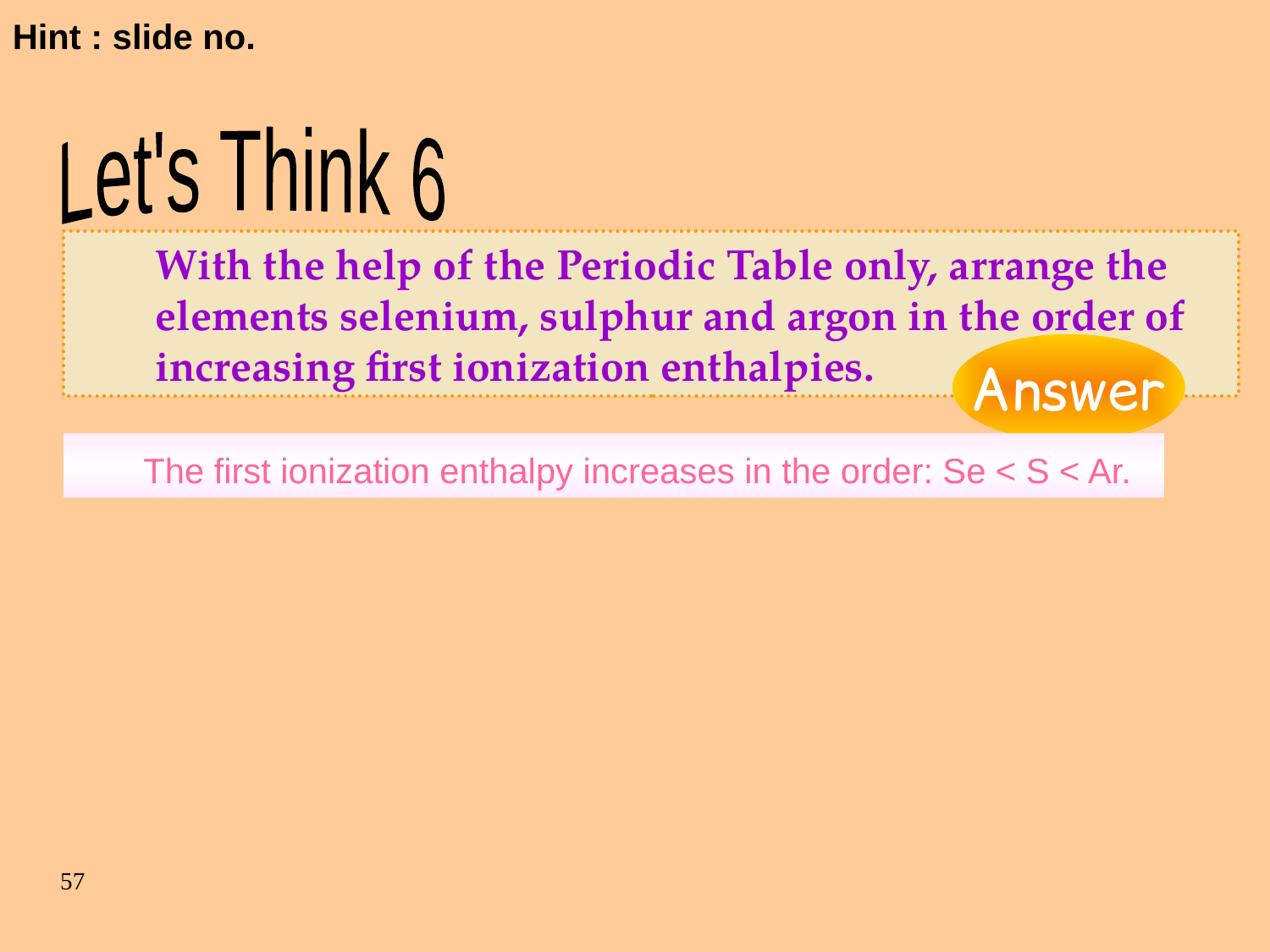

Hint : slide no.
Let's Think 6
	With the help of the Periodic Table only, arrange the elements selenium, sulphur and argon in the order of increasing first ionization enthalpies.
Answer
	The first ionization enthalpy increases in the order: Se < S < Ar.